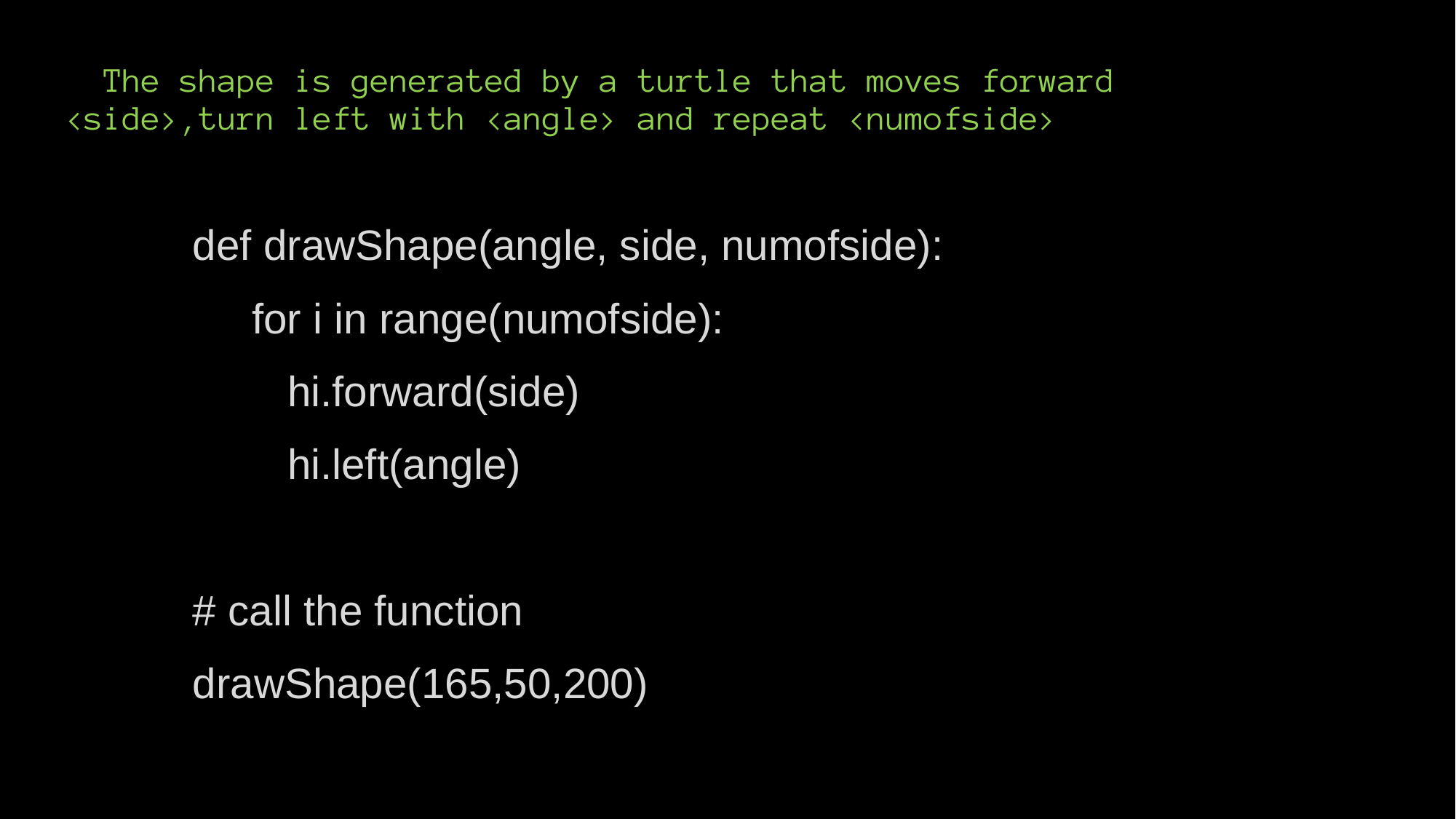

# The shape is generated by a turtle that moves forward <side>,turn left with <angle> and repeat <numofside>
def drawShape(angle, side, numofside):
     for i in range(numofside):
        hi.forward(side)
        hi.left(angle)

# call the function
drawShape(165,50,200)